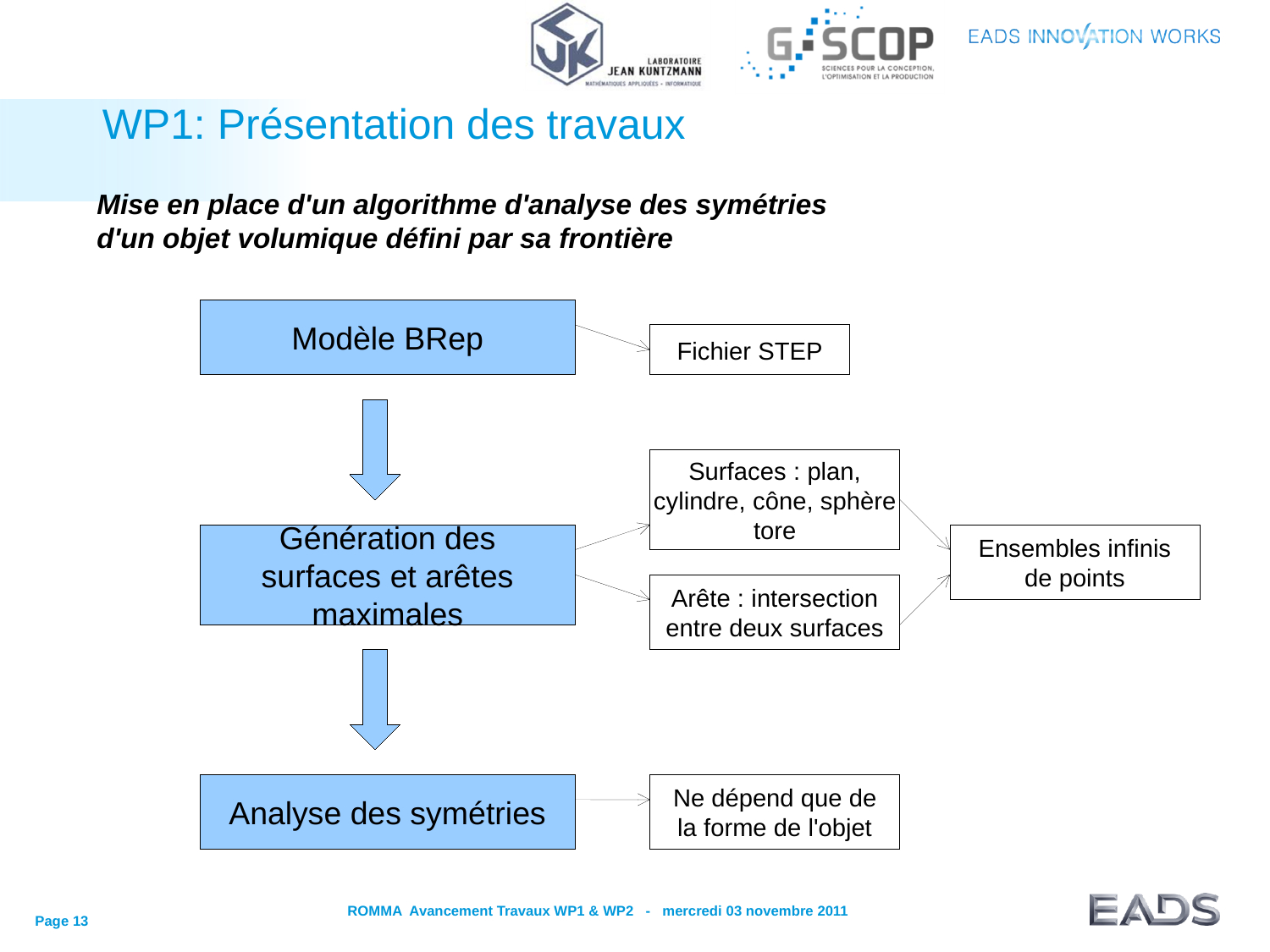

# WP1: Présentation des travaux
Mise en place d'un algorithme d'analyse des symétries
d'un objet volumique défini par sa frontière
Modèle BRep

Fichier STEP

Surfaces : plan,
cylindre, cône, sphère
tore

Génération des
surfaces et arêtes
maximales

Ensembles infinis
de points

Arête : intersection
entre deux surfaces

Analyse des symétries
Ne dépend que de
la forme de l'objet

Page 13